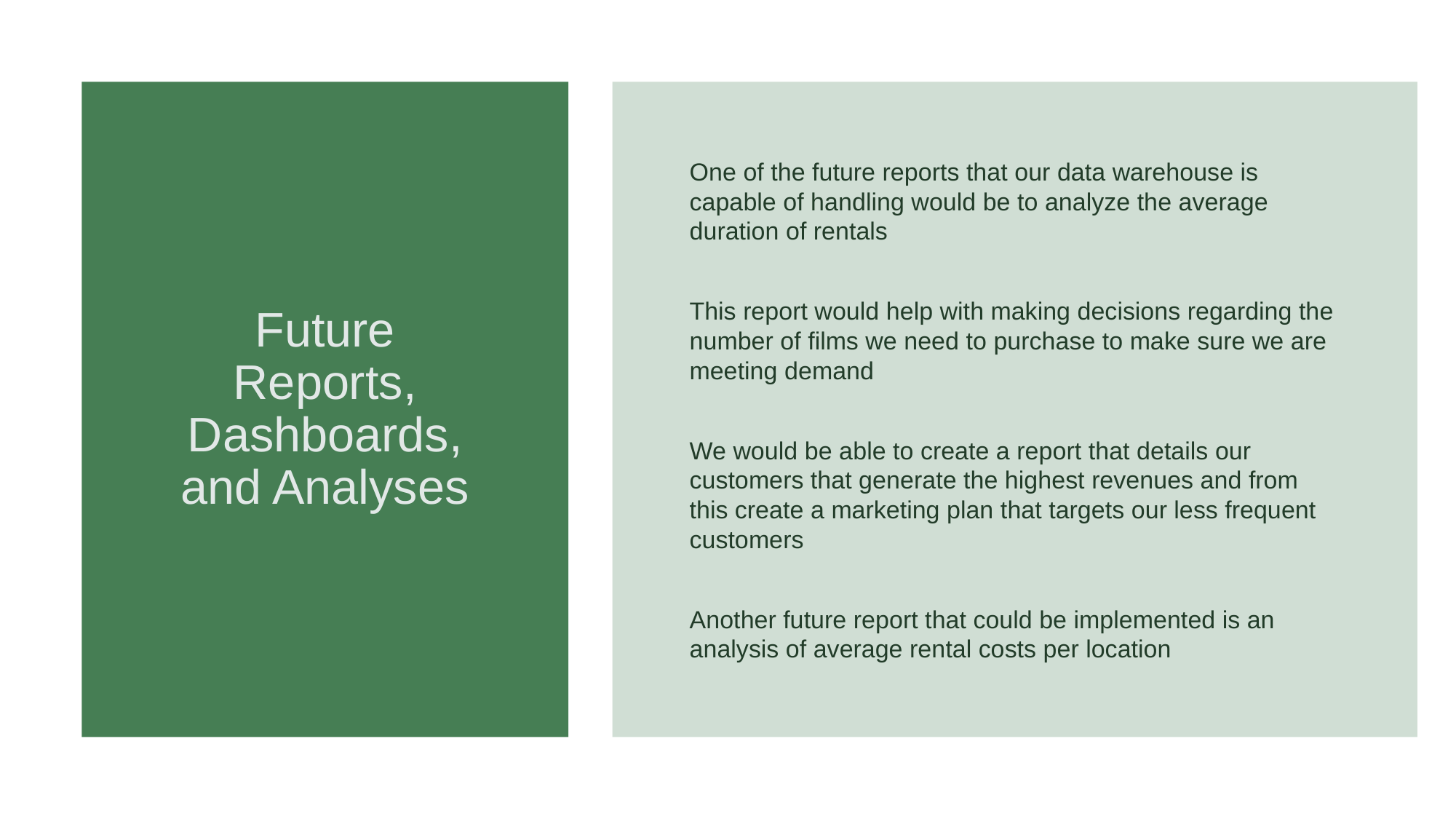

One of the future reports that our data warehouse is capable of handling would be to analyze the average duration of rentals​

This report would help with making decisions regarding the number of films we need to purchase to make sure we are meeting demand​

We would be able to create a report that details our customers that generate the highest revenues and from this create a marketing plan that targets our less frequent customers​

Another future report that could be implemented is an analysis of average rental costs per location​
Future Reports, Dashboards, and Analyses